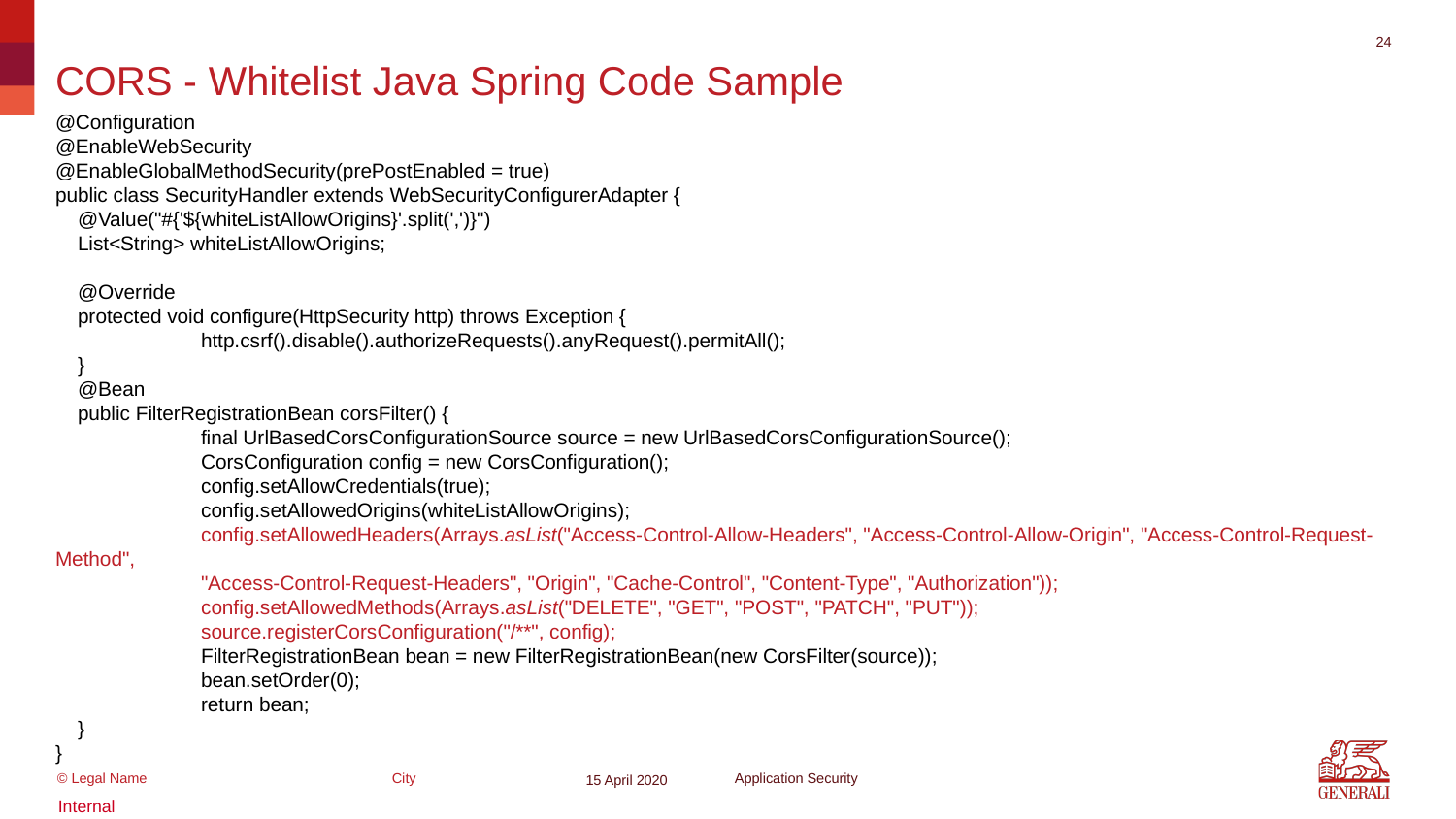

24
# CORS - Whitelist Java Spring Code Sample
@Configuration
@EnableWebSecurity
@EnableGlobalMethodSecurity(prePostEnabled = true)
public class SecurityHandler extends WebSecurityConfigurerAdapter {
    @Value("#{'${whiteListAllowOrigins}'.split(',')}")
    List<String> whiteListAllowOrigins;

    @Override
    protected void configure(HttpSecurity http) throws Exception {
	http.csrf().disable().authorizeRequests().anyRequest().permitAll();
    }
    @Bean
    public FilterRegistrationBean corsFilter() {
	final UrlBasedCorsConfigurationSource source = new UrlBasedCorsConfigurationSource();
	CorsConfiguration config = new CorsConfiguration();
	config.setAllowCredentials(true);
	config.setAllowedOrigins(whiteListAllowOrigins);
	config.setAllowedHeaders(Arrays.asList("Access-Control-Allow-Headers", "Access-Control-Allow-Origin", "Access-Control-Request-Method",
	"Access-Control-Request-Headers", "Origin", "Cache-Control", "Content-Type", "Authorization"));
	config.setAllowedMethods(Arrays.asList("DELETE", "GET", "POST", "PATCH", "PUT"));
	source.registerCorsConfiguration("/**", config);
	FilterRegistrationBean bean = new FilterRegistrationBean(new CorsFilter(source));
	bean.setOrder(0);
	return bean;
    }
}

15 April 2020
Application Security